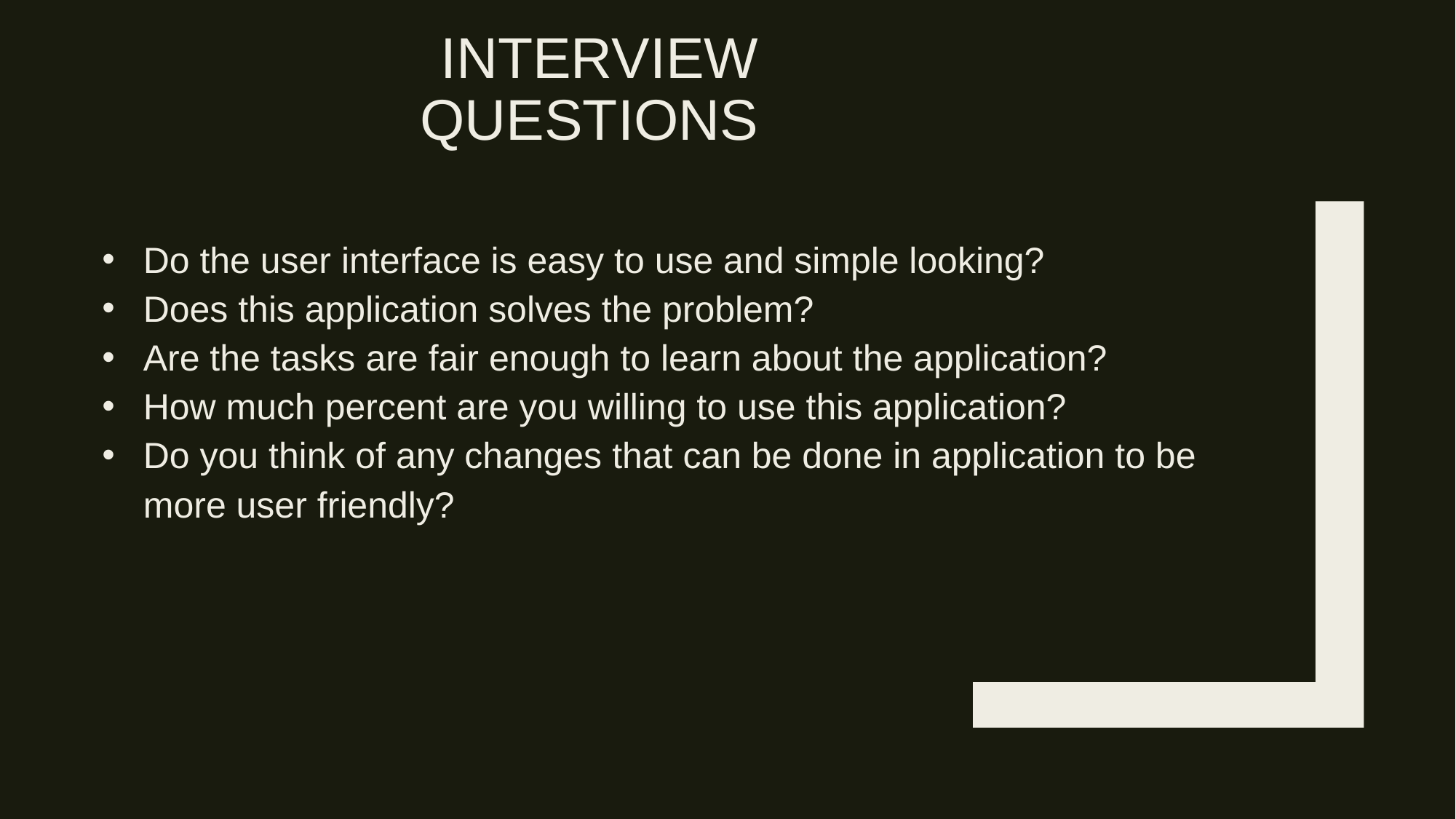

# Interview Questions
Do the user interface is easy to use and simple looking?
Does this application solves the problem?
Are the tasks are fair enough to learn about the application?
How much percent are you willing to use this application?
Do you think of any changes that can be done in application to be more user friendly?